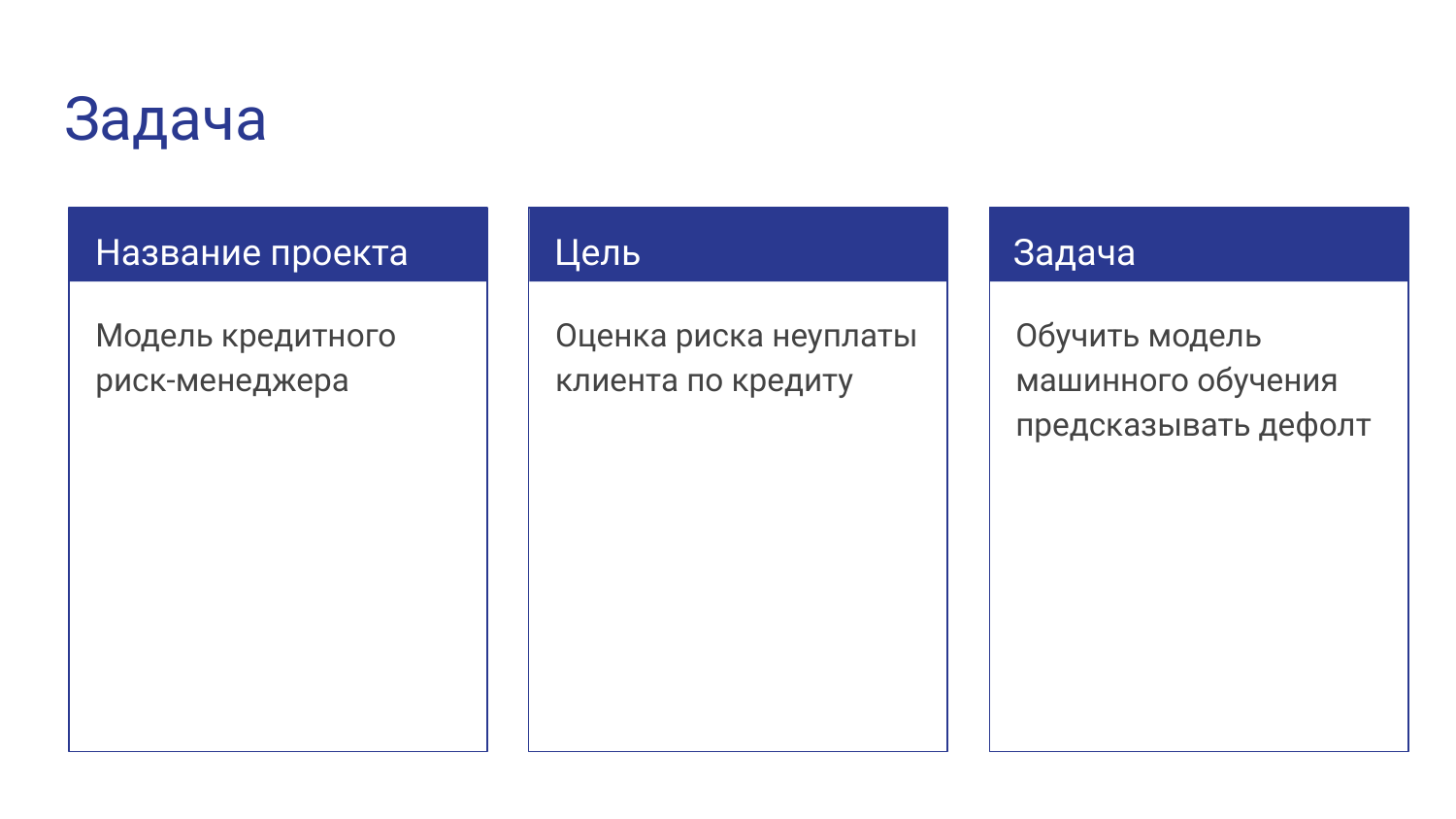

# Задача

Название проекта

Цель

Задача
Модель кредитного риск-менеджера
Оценка риска неуплаты клиента по кредиту
Обучить модель машинного обучения предсказывать дефолт